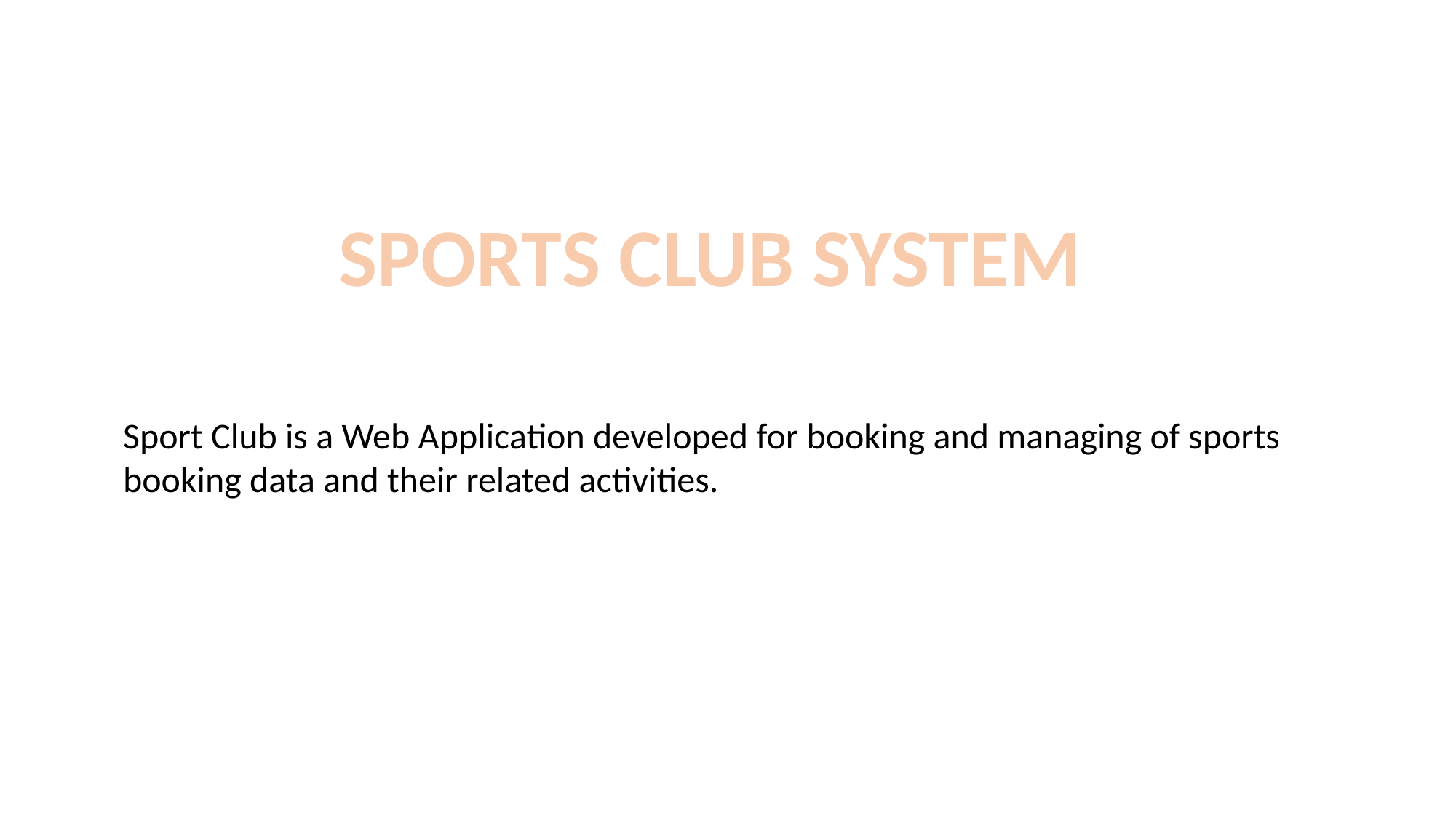

SPORTS CLUB SYSTEM
Sport Club is a Web Application developed for booking and managing of sports booking data and their related activities.